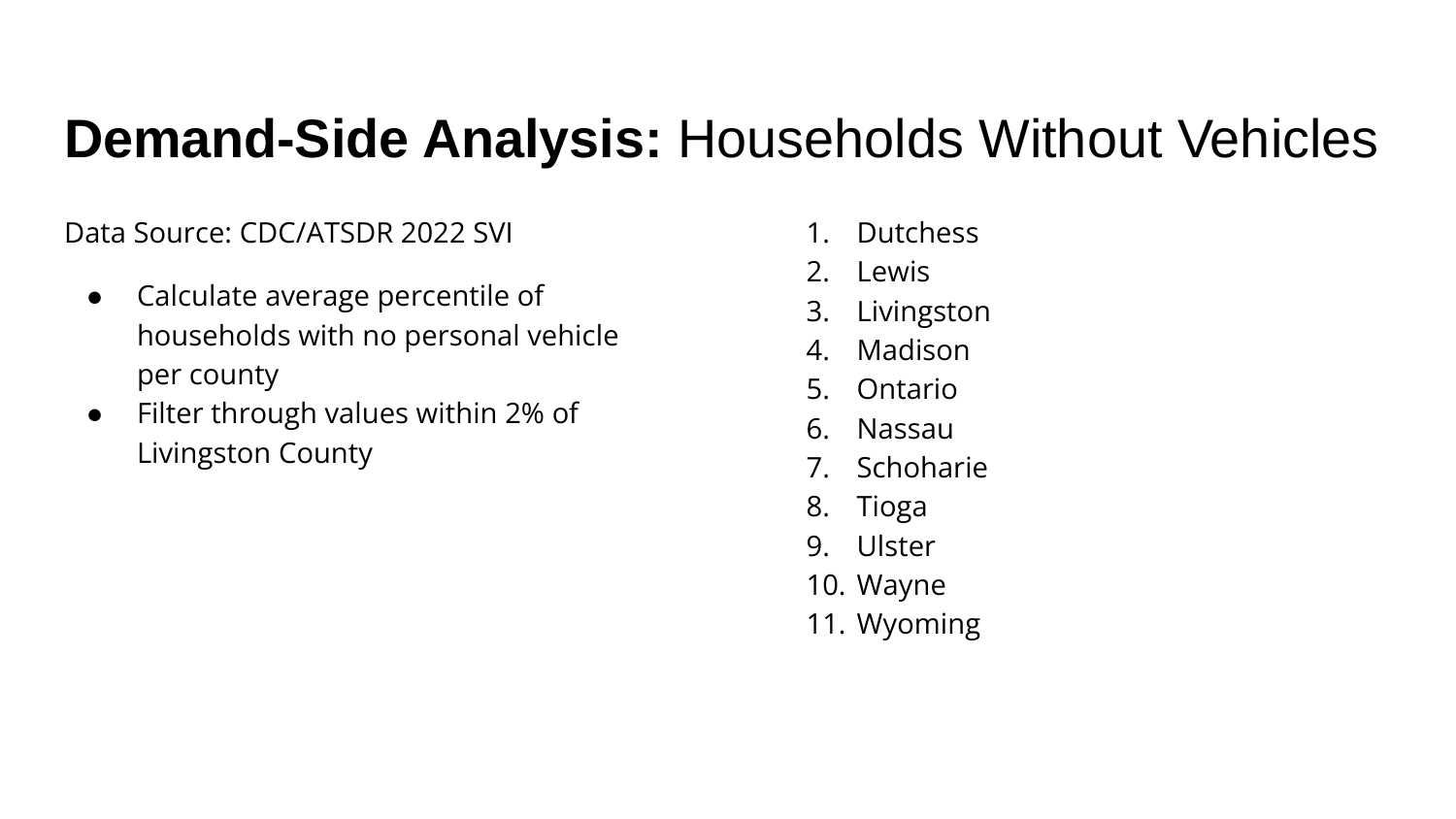

# Demand-Side Analysis: Households Without Vehicles
Data Source: CDC/ATSDR 2022 SVI
Calculate average percentile of households with no personal vehicle per county
Filter through values within 2% of Livingston County
Dutchess
Lewis
Livingston
Madison
Ontario
Nassau
Schoharie
Tioga
Ulster
Wayne
Wyoming